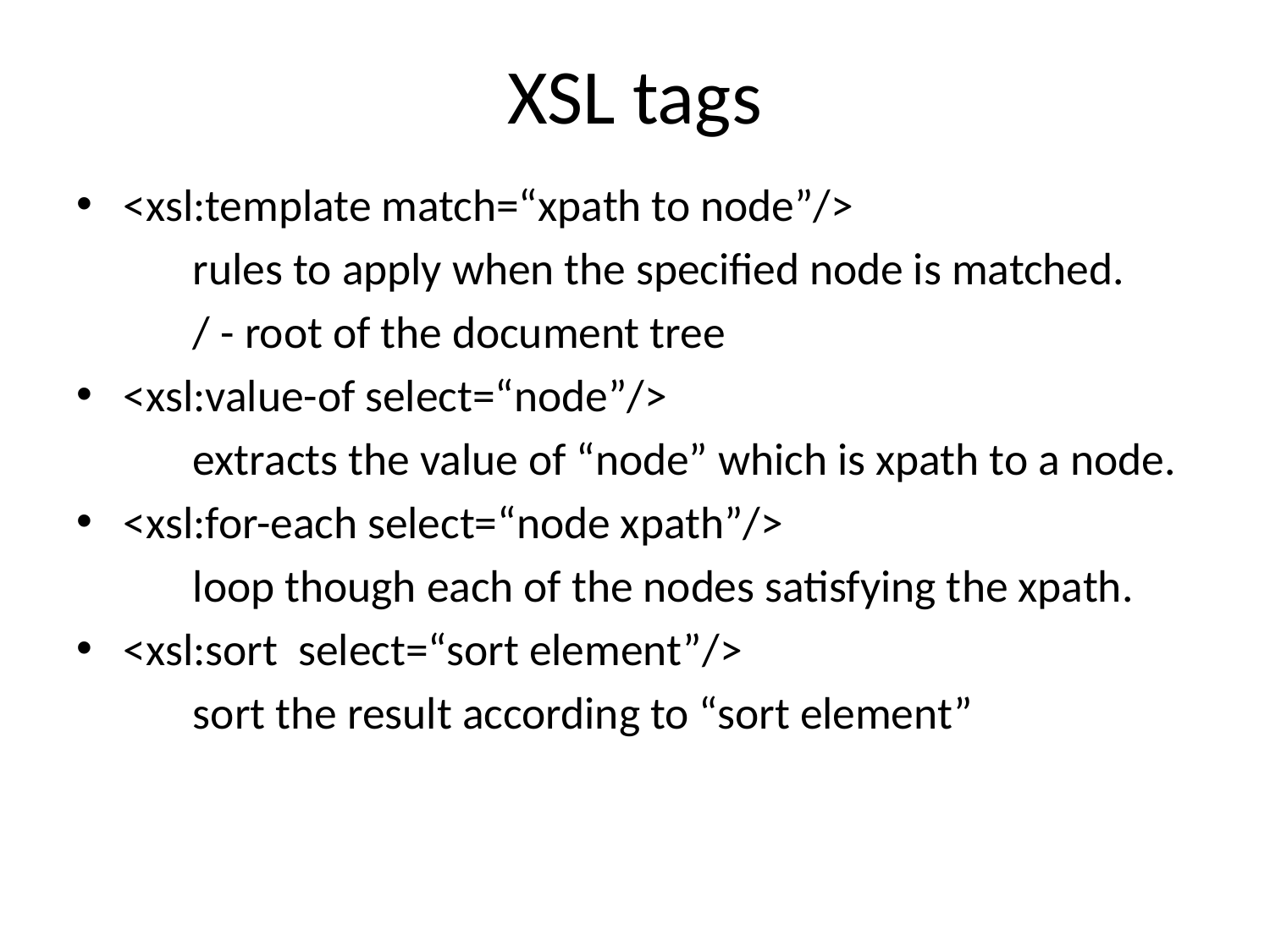

# XSL tags
<xsl:template match=“xpath to node”/>
	rules to apply when the specified node is matched.
	/ - root of the document tree
<xsl:value-of select=“node”/>
	extracts the value of “node” which is xpath to a node.
<xsl:for-each select=“node xpath”/>
	loop though each of the nodes satisfying the xpath.
<xsl:sort  select=“sort element”/>
	sort the result according to “sort element”